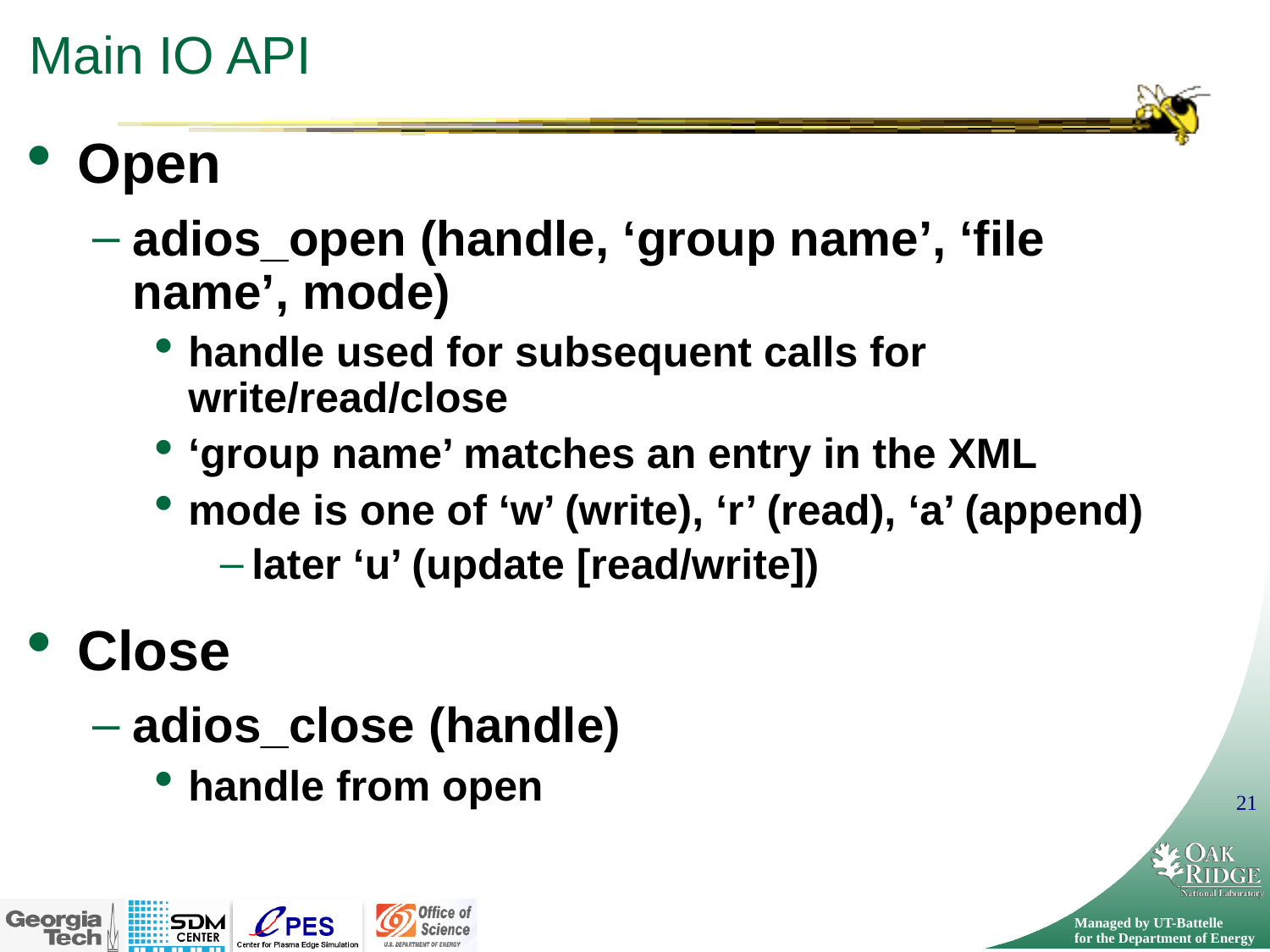

# Main IO API
Open
adios_open (handle, ‘group name’, ‘file name’, mode)
handle used for subsequent calls for write/read/close
‘group name’ matches an entry in the XML
mode is one of ‘w’ (write), ‘r’ (read), ‘a’ (append)
later ‘u’ (update [read/write])
Close
adios_close (handle)
handle from open